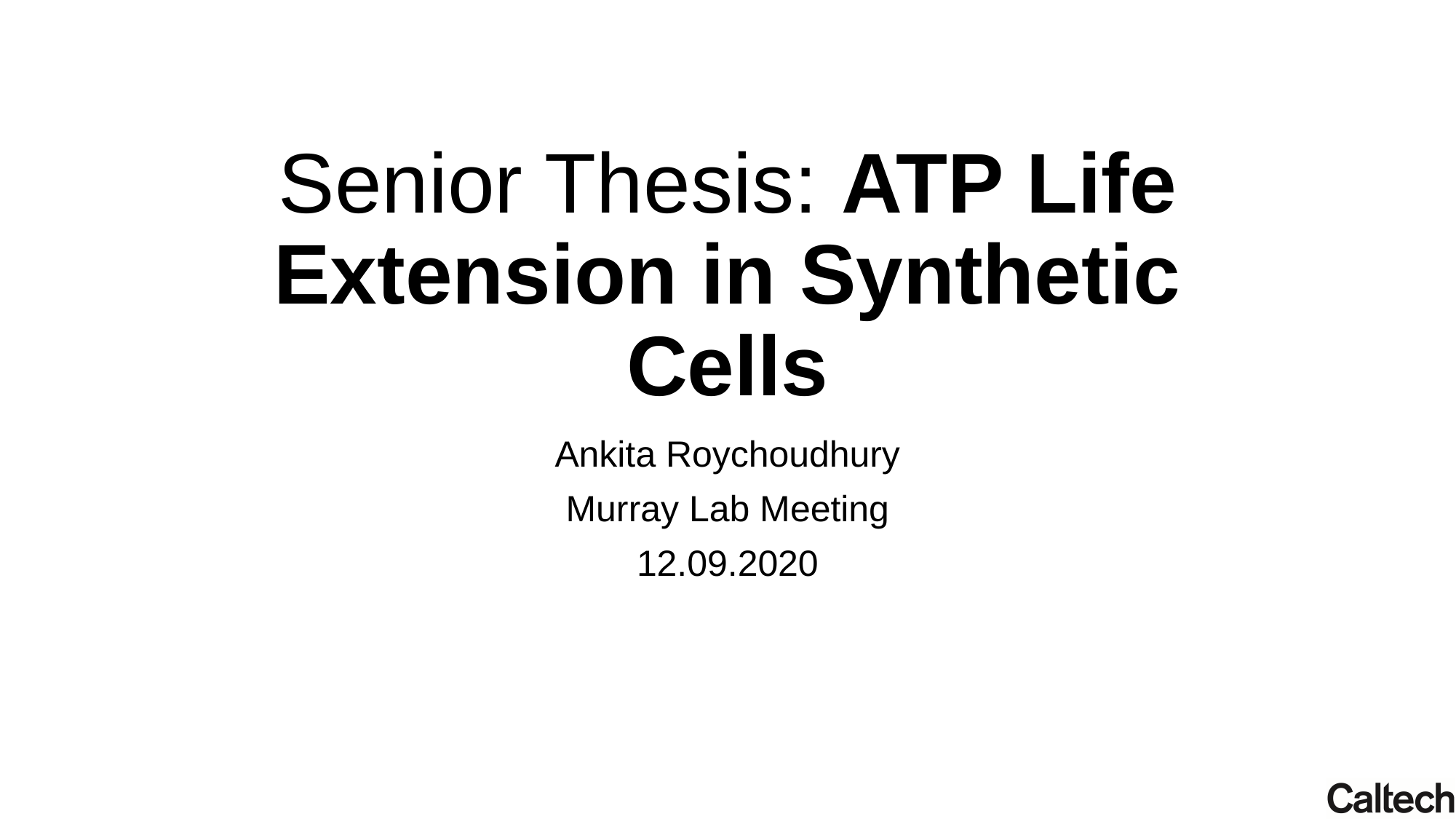

# Senior Thesis: ATP Life Extension in Synthetic Cells
Ankita Roychoudhury
Murray Lab Meeting
12.09.2020